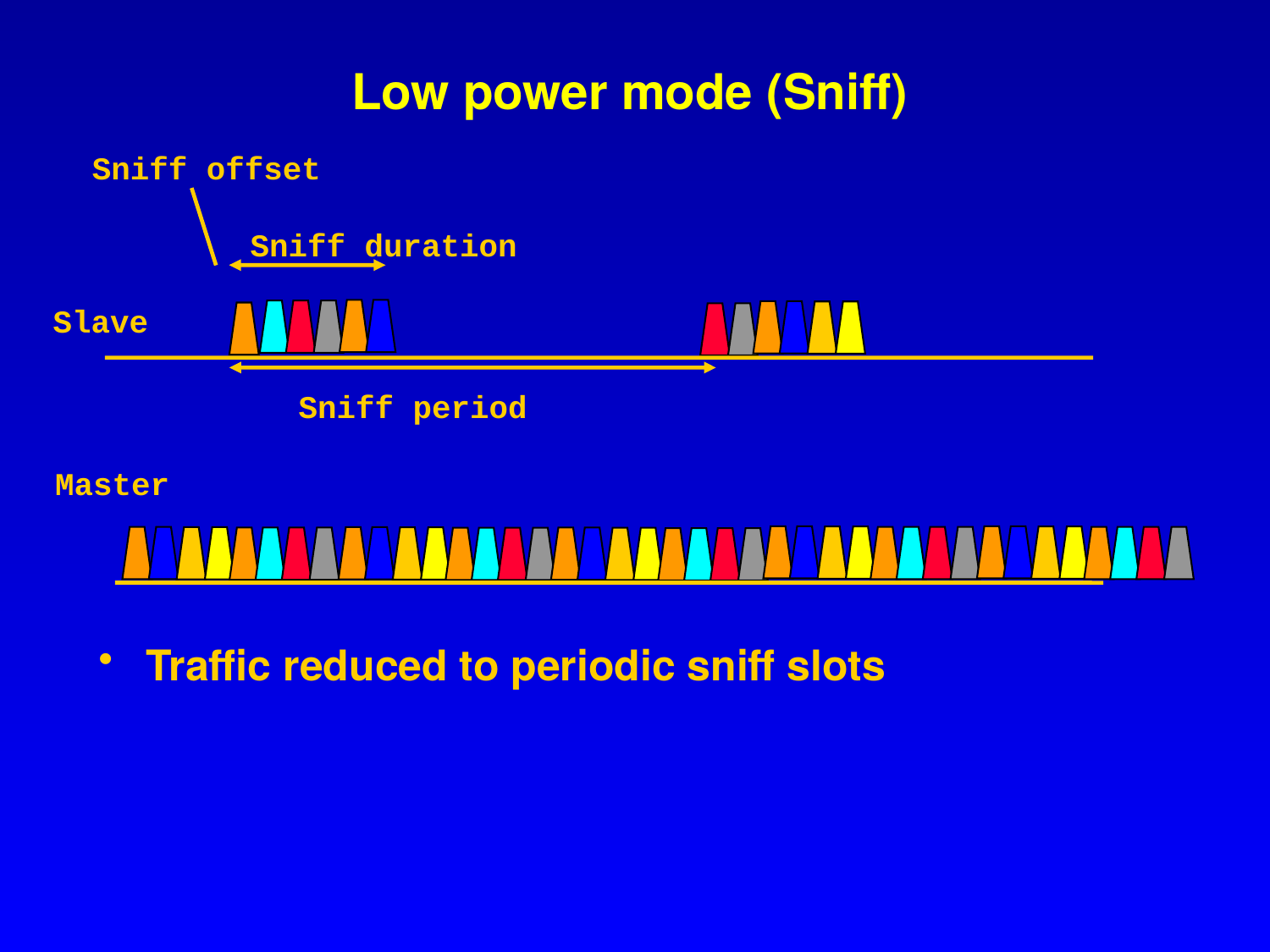

# Low power mode (Sniff)
Sniff offset

Sniff duration

Slave

Sniff period
Master

Traffic reduced to periodic sniff slots